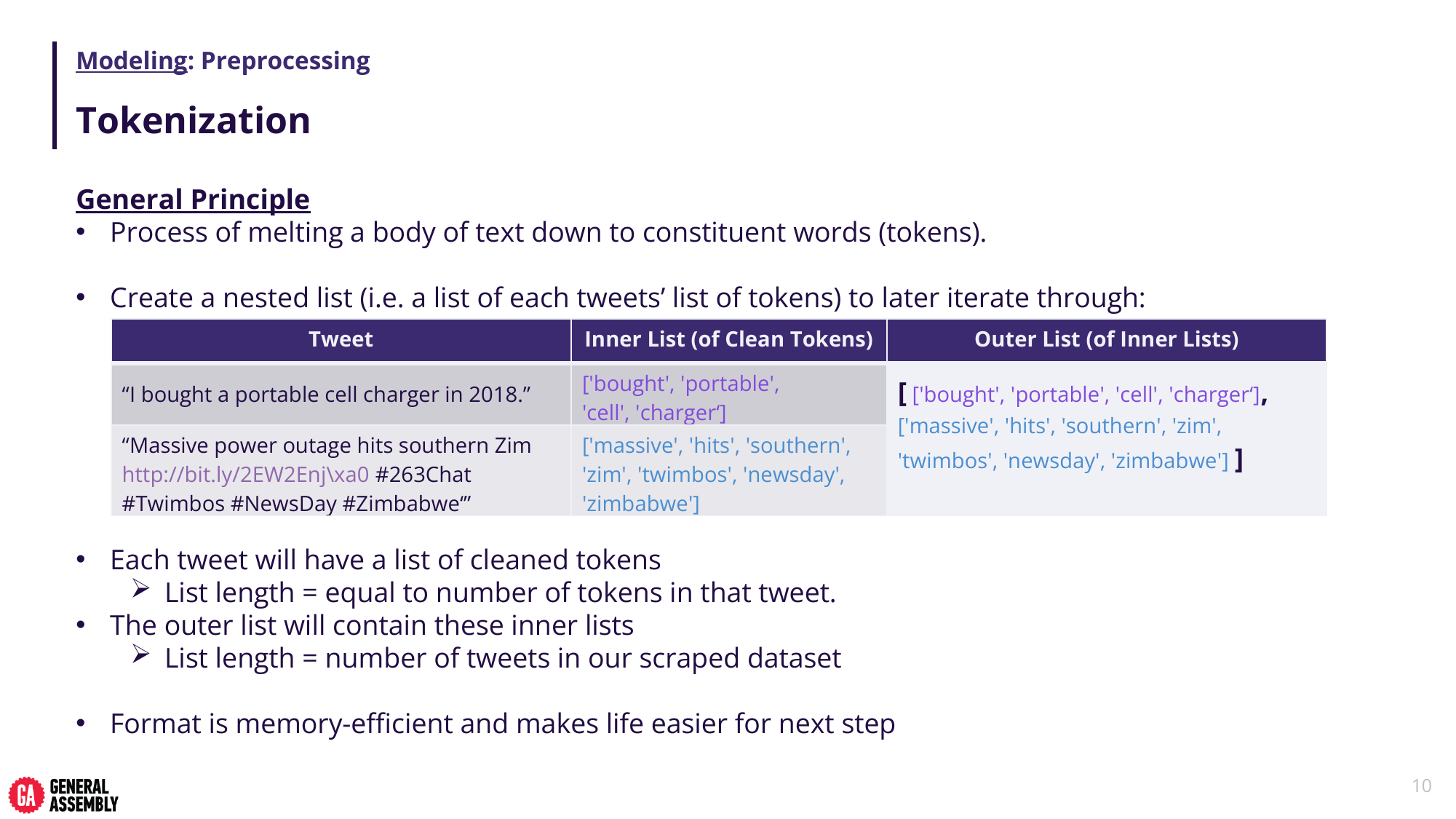

# Modeling: Preprocessing
Tokenization
General Principle
Process of melting a body of text down to constituent words (tokens).

Create a nested list (i.e. a list of each tweets’ list of tokens) to later iterate through:

Each tweet will have a list of cleaned tokens
List length = equal to number of tokens in that tweet.
The outer list will contain these inner lists
List length = number of tweets in our scraped dataset

Format is memory-efficient and makes life easier for next step
| Tweet | Inner List (of Clean Tokens) | Outer List (of Inner Lists) |
| --- | --- | --- |
| “I bought a portable cell charger in 2018.” | ['bought', 'portable', 'cell', 'charger‘] | [ ['bought', 'portable', 'cell', 'charger‘], ['massive', 'hits', 'southern', 'zim', 'twimbos', 'newsday', 'zimbabwe'] ] |
| “Massive power outage hits southern Zim http://bit.ly/2EW2Enj\xa0 #263Chat #Twimbos #NewsDay #Zimbabwe‘” | ['massive', 'hits', 'southern', 'zim', 'twimbos', 'newsday', 'zimbabwe'] |  |
10